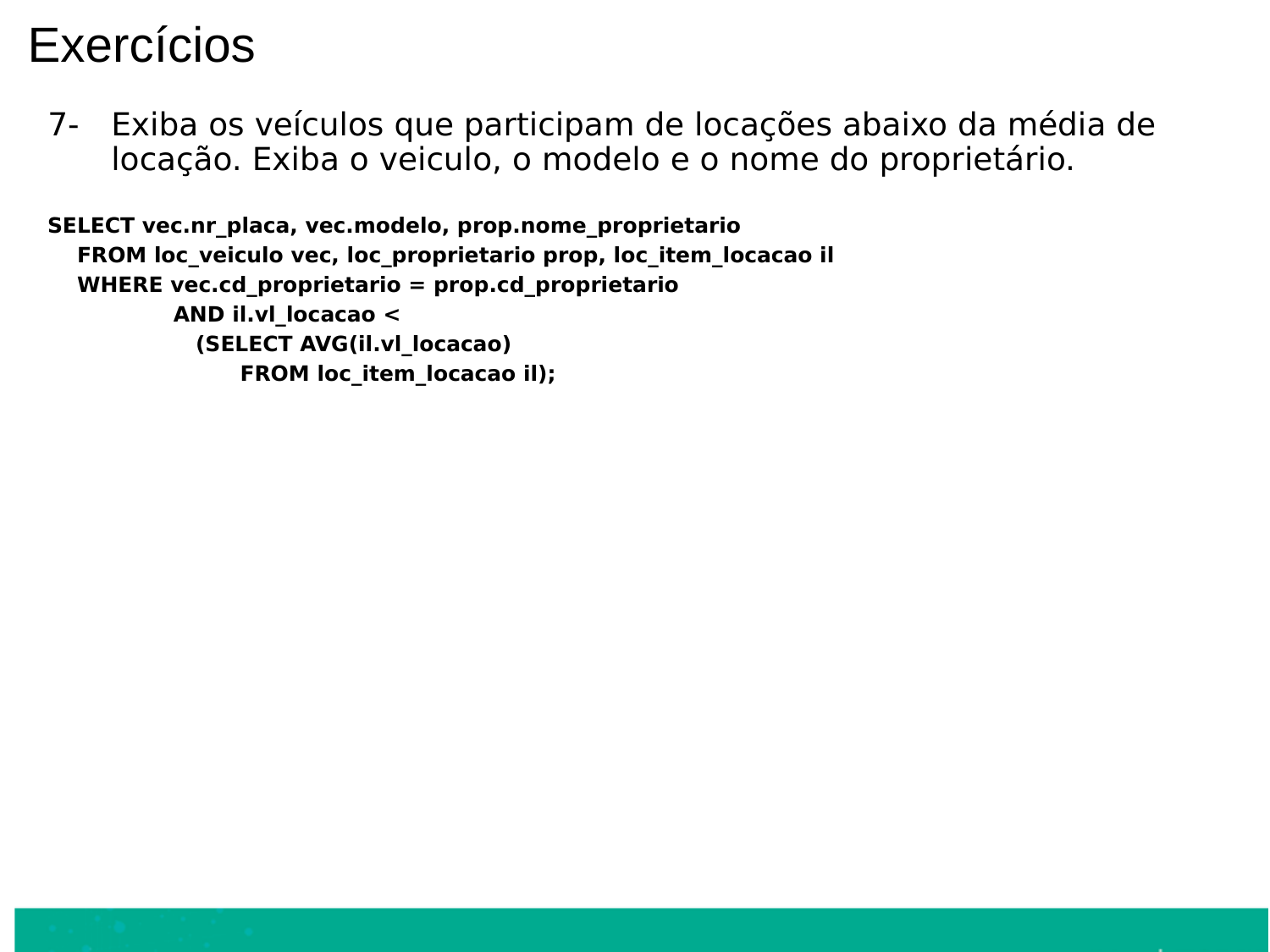

Exercícios
7-	Exiba os veículos que participam de locações abaixo da média de locação. Exiba o veiculo, o modelo e o nome do proprietário.
SELECT vec.nr_placa, vec.modelo, prop.nome_proprietario
    FROM loc_veiculo vec, loc_proprietario prop, loc_item_locacao il
    WHERE vec.cd_proprietario = prop.cd_proprietario
                 AND il.vl_locacao <
                    (SELECT AVG(il.vl_locacao)
                          FROM loc_item_locacao il);